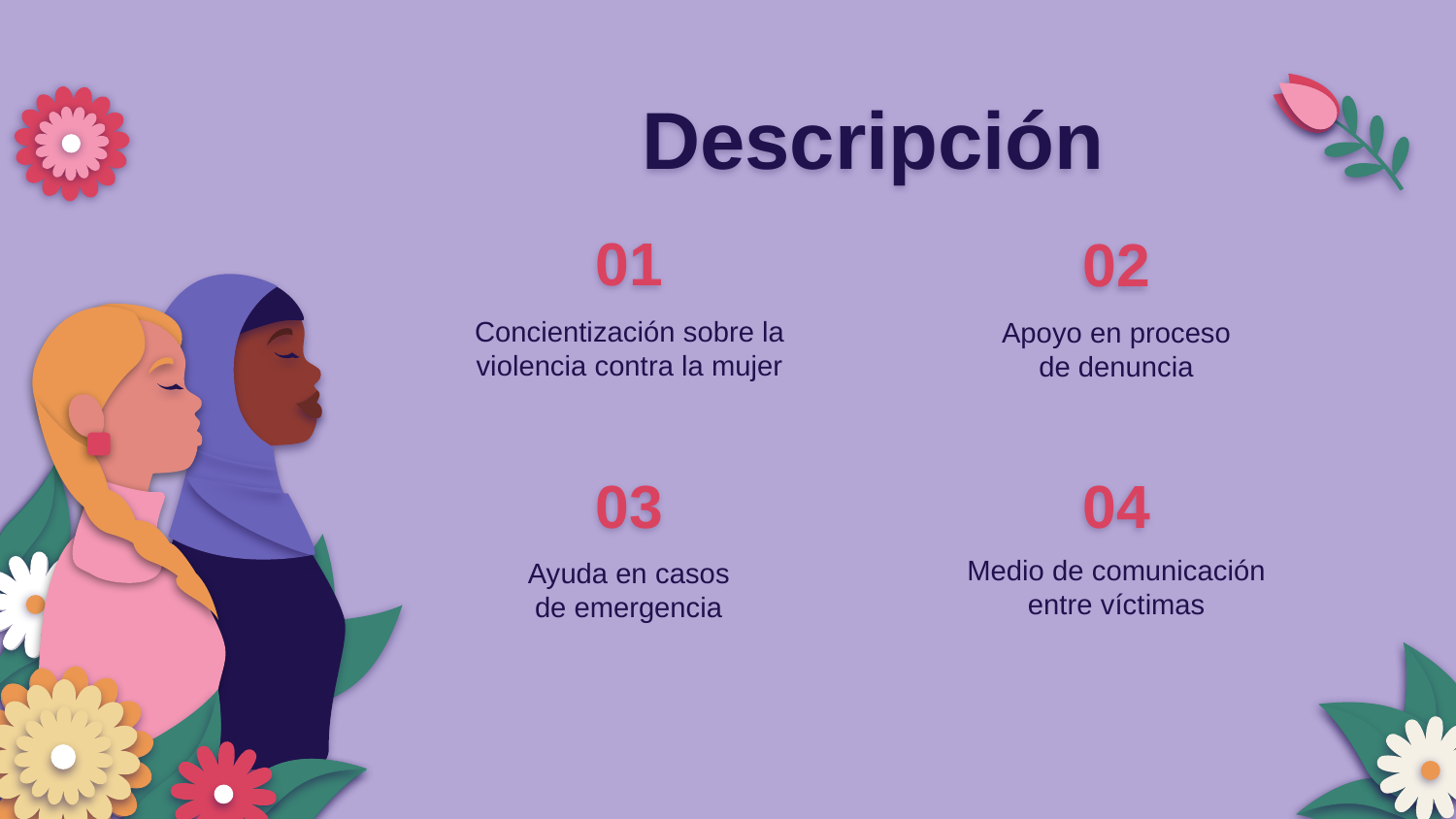

Descripción

01
02

Concientización sobre la violencia contra la mujer
Apoyo en proceso de denuncia

03
04
Medio de comunicación entre víctimas
Ayuda en casos de emergencia